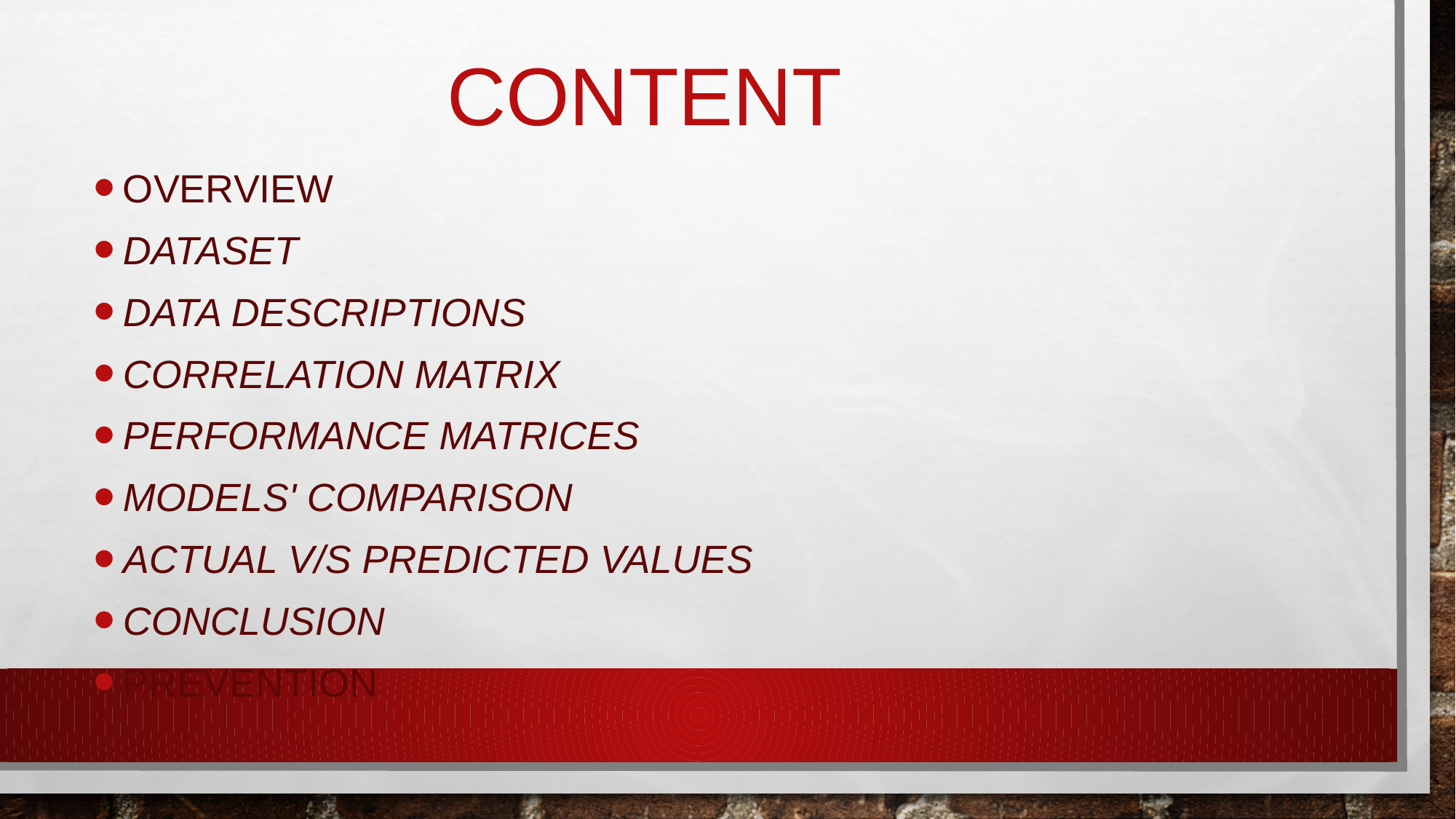

CONTENT
Overview
Dataset
Data Descriptions
Correlation Matrix
Performance Matrices
Models' Comparison
Actual v/s Predicted Values
Conclusion
prevention